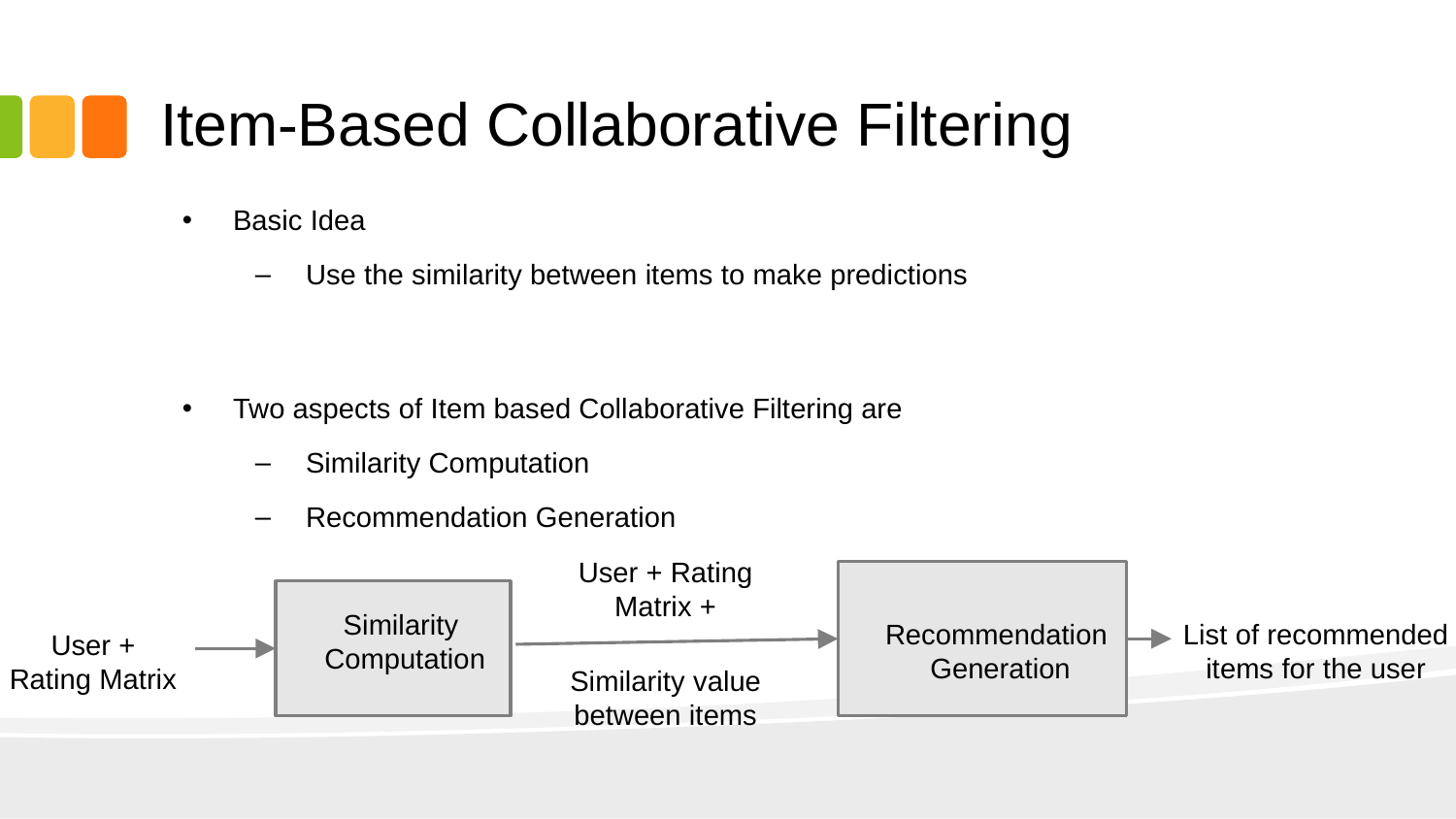

# Item-Based Collaborative Filtering
Basic Idea
Use the similarity between items to make predictions

Two aspects of Item based Collaborative Filtering are
Similarity Computation
Recommendation Generation
User + Rating Matrix +

Similarity
Computation
Recommendation
Generation
List of recommended items for the user
User +
Rating Matrix
Similarity value between items